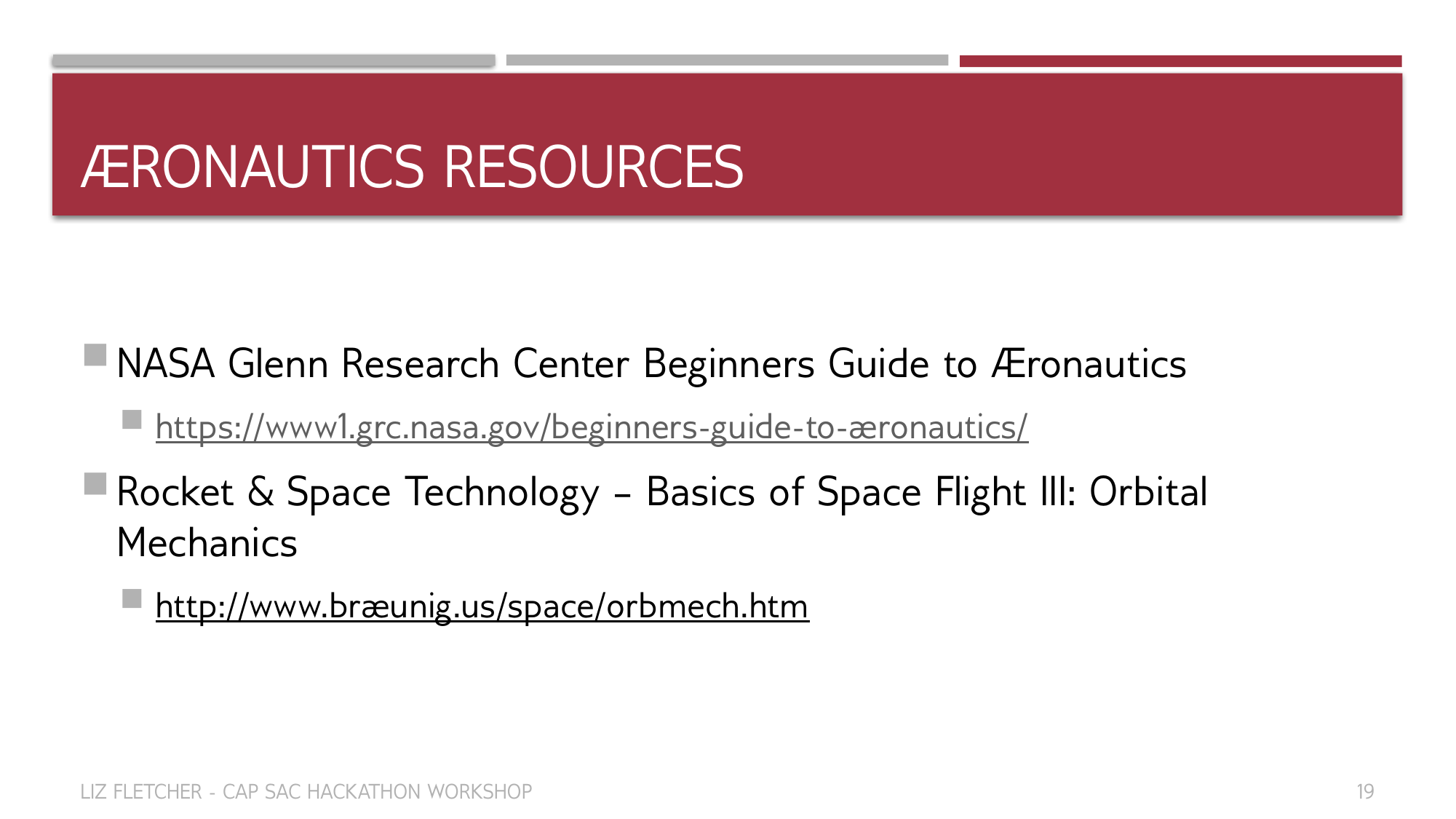

# Aeronautics Resources
NASA Glenn Research Center Beginners Guide to Aeronautics
https://www1.grc.nasa.gov/beginners-guide-to-aeronautics/
Rocket & Space Technology – Basics of Space Flight III: Orbital Mechanics
http://www.braeunig.us/space/orbmech.htm
19
Liz Fletcher - CAP SAC Hackathon Workshop